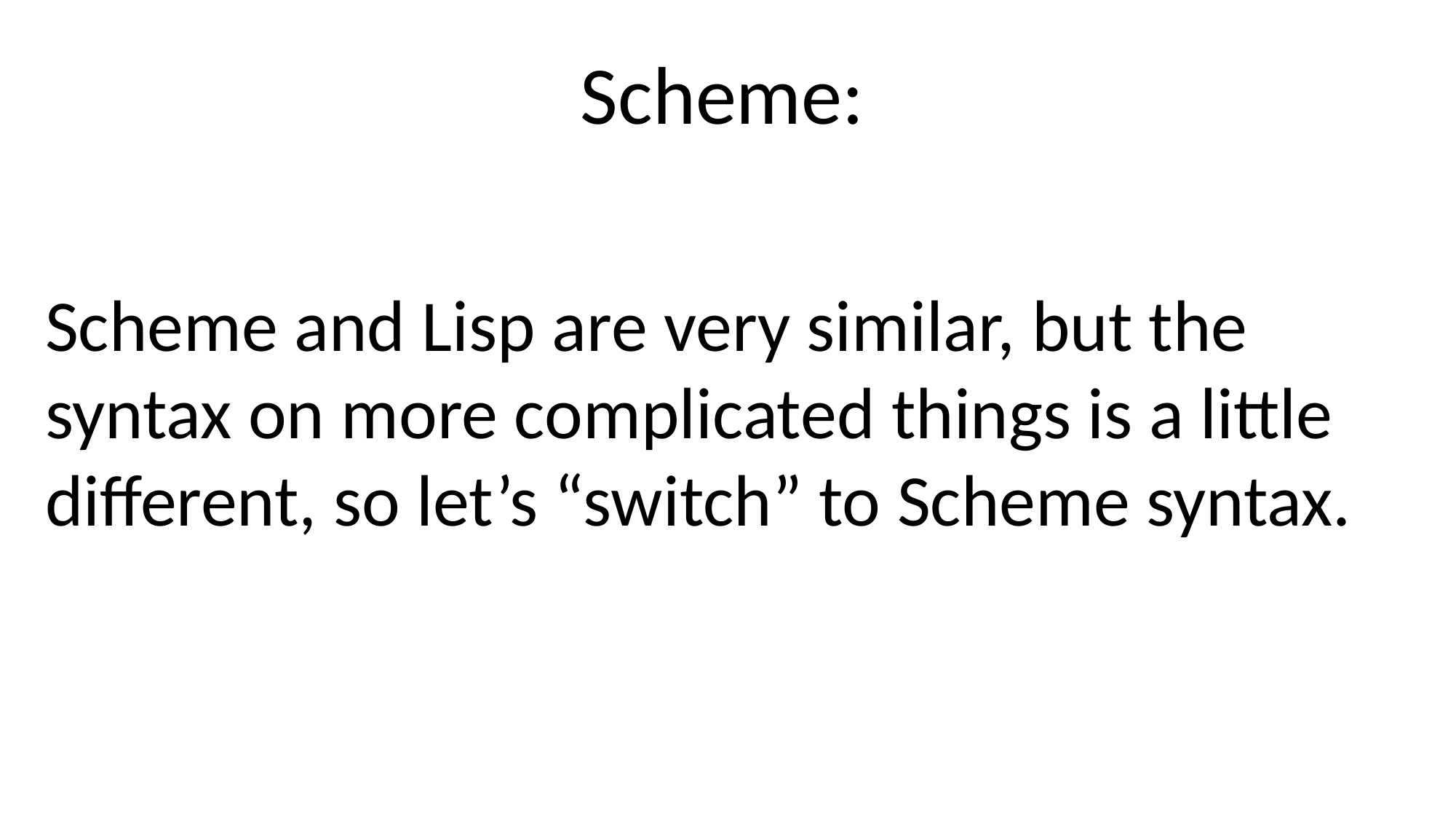

Scheme:
Scheme and Lisp are very similar, but the syntax on more complicated things is a little different, so let’s “switch” to Scheme syntax.